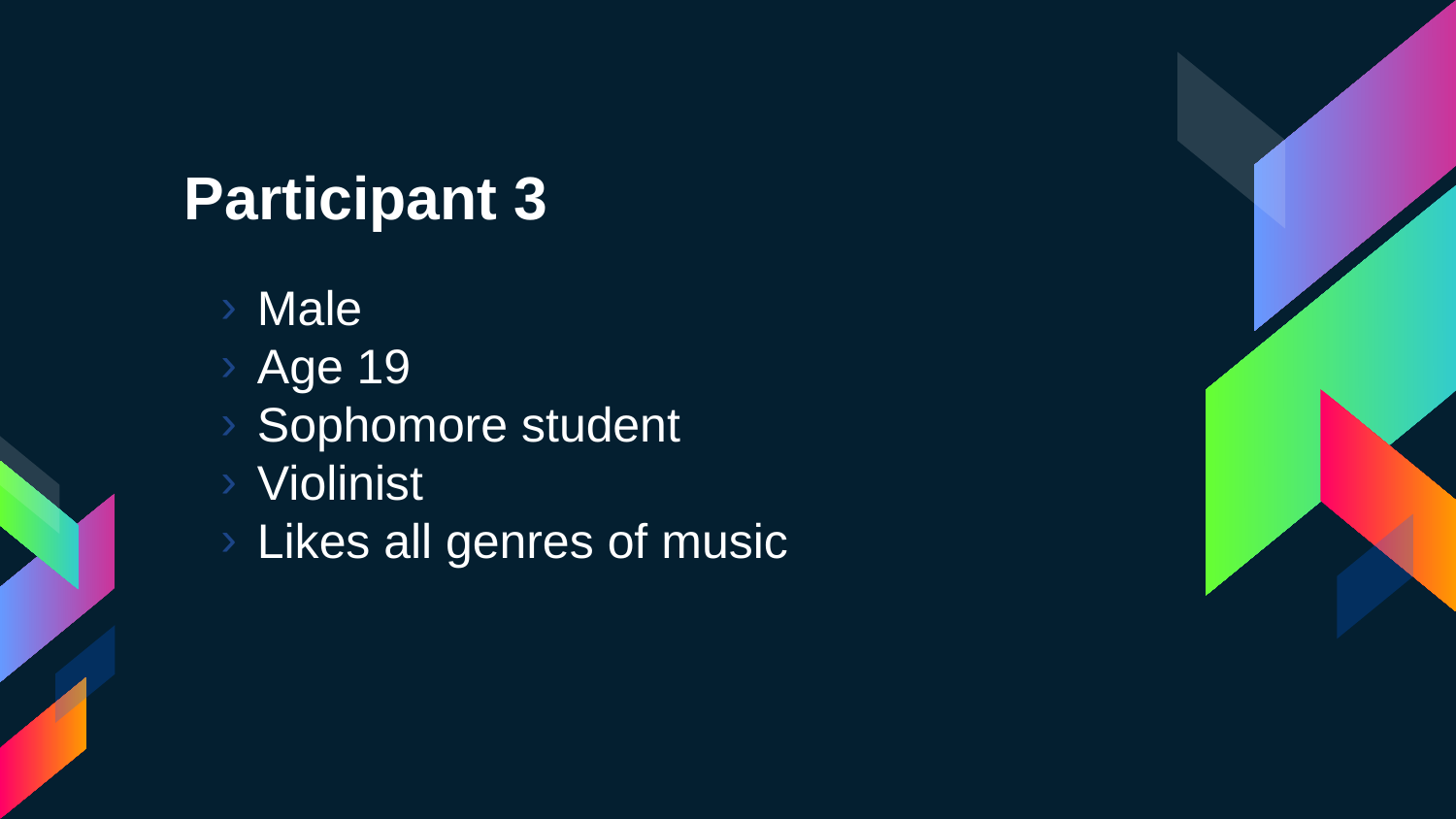

# Participant 3
Male
Age 19
Sophomore student
Violinist
Likes all genres of music